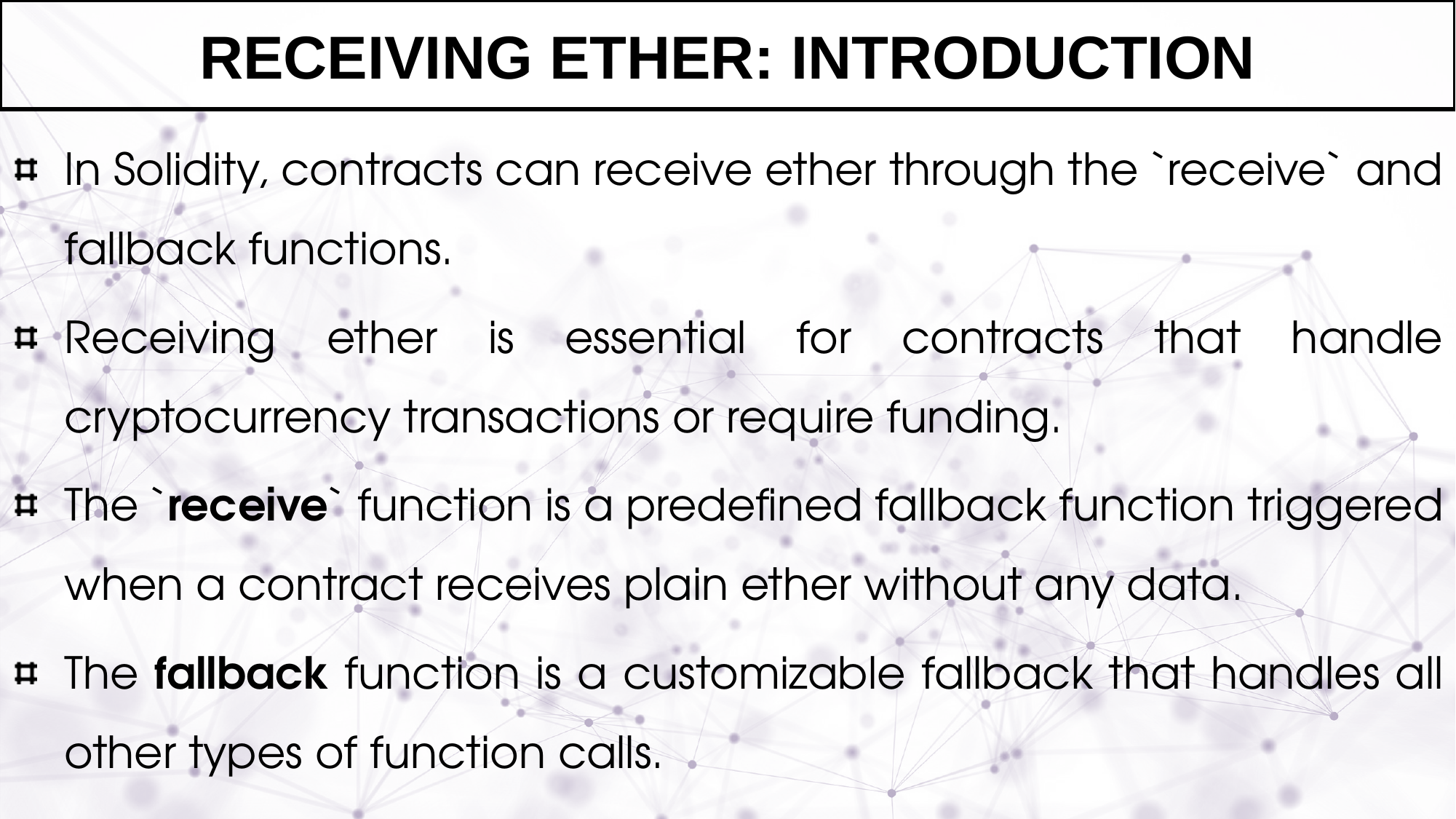

# Receiving ether: introduction
In Solidity, contracts can receive ether through the `receive` and fallback functions.
Receiving ether is essential for contracts that handle cryptocurrency transactions or require funding.
The `receive` function is a predefined fallback function triggered when a contract receives plain ether without any data.
The fallback function is a customizable fallback that handles all other types of function calls.